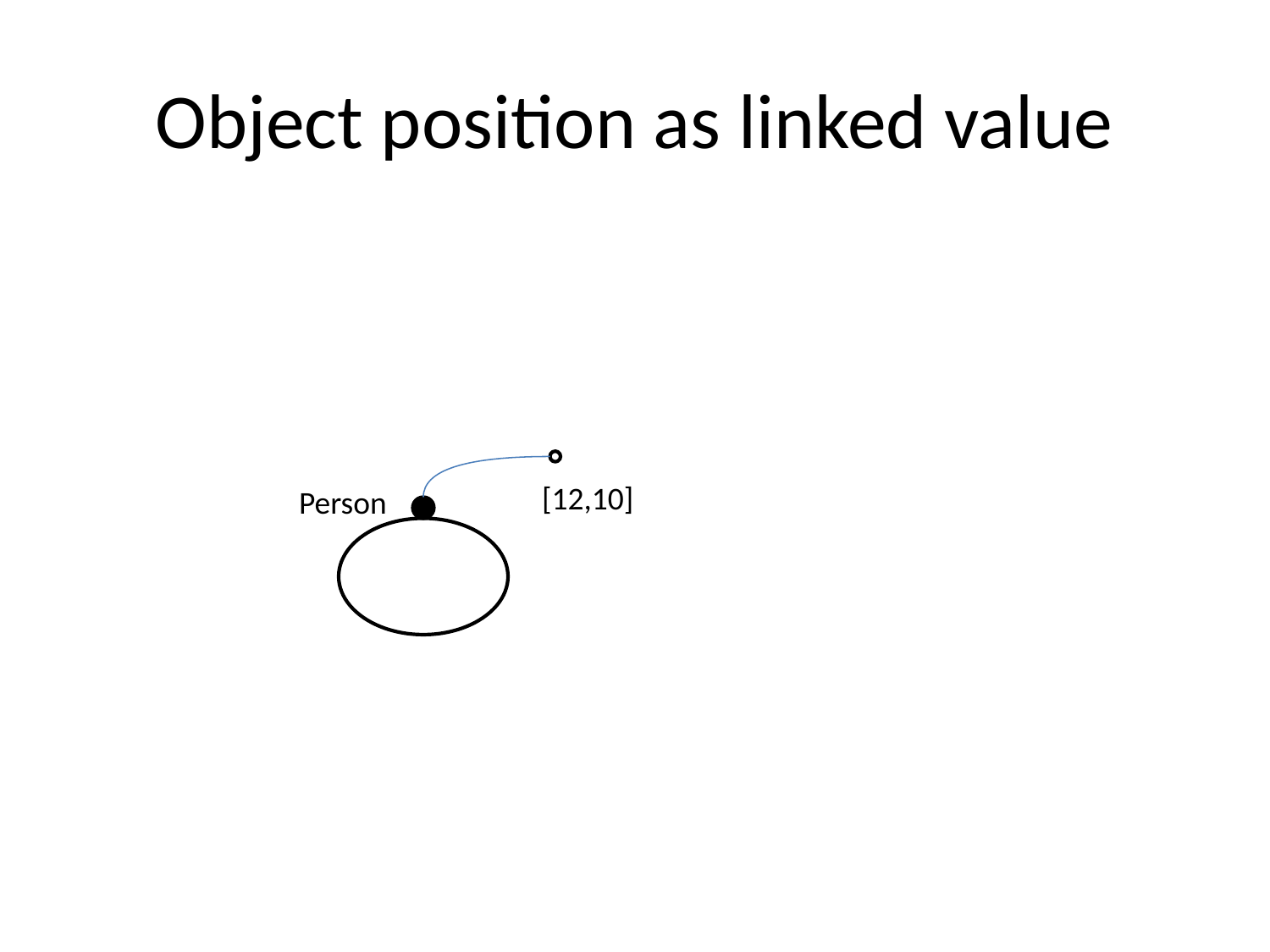

# Object position as linked value

[12,10]
Person